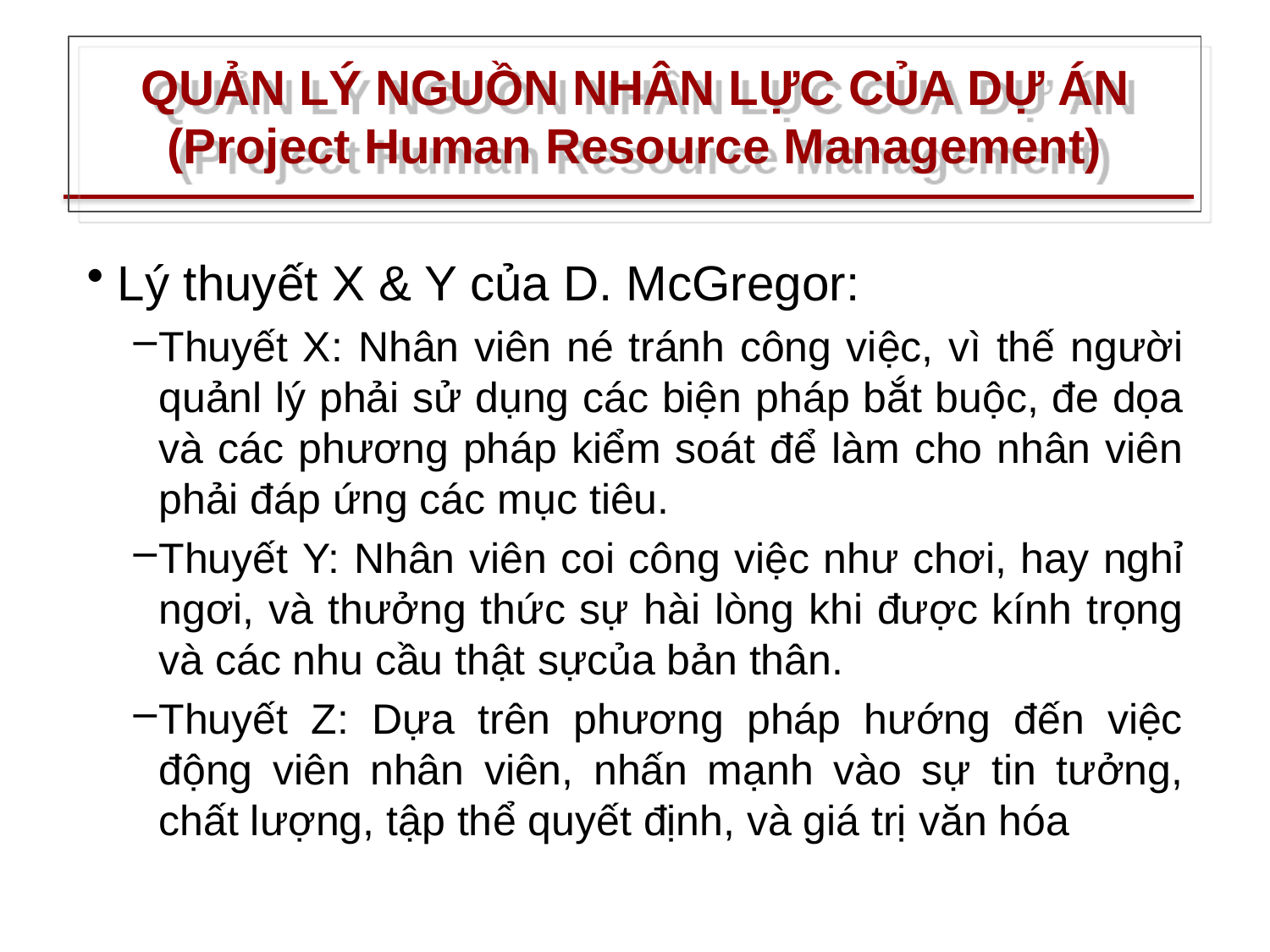

# QUẢN LÝ NGUỒN NHÂN LỰC CỦA DỰ ÁN (Project Human Resource Management)
Lý thuyết X & Y của D. McGregor:
Thuyết X: Nhân viên né tránh công việc, vì thế người quảnl lý phải sử dụng các biện pháp bắt buộc, đe dọa và các phương pháp kiểm soát để làm cho nhân viên phải đáp ứng các mục tiêu.
Thuyết Y: Nhân viên coi công việc như chơi, hay nghỉ ngơi, và thưởng thức sự hài lòng khi được kính trọng và các nhu cầu thật sựcủa bản thân.
Thuyết Z: Dựa trên phương pháp hướng đến việc động viên nhân viên, nhấn mạnh vào sự tin tưởng, chất lượng, tập thể quyết định, và giá trị văn hóa